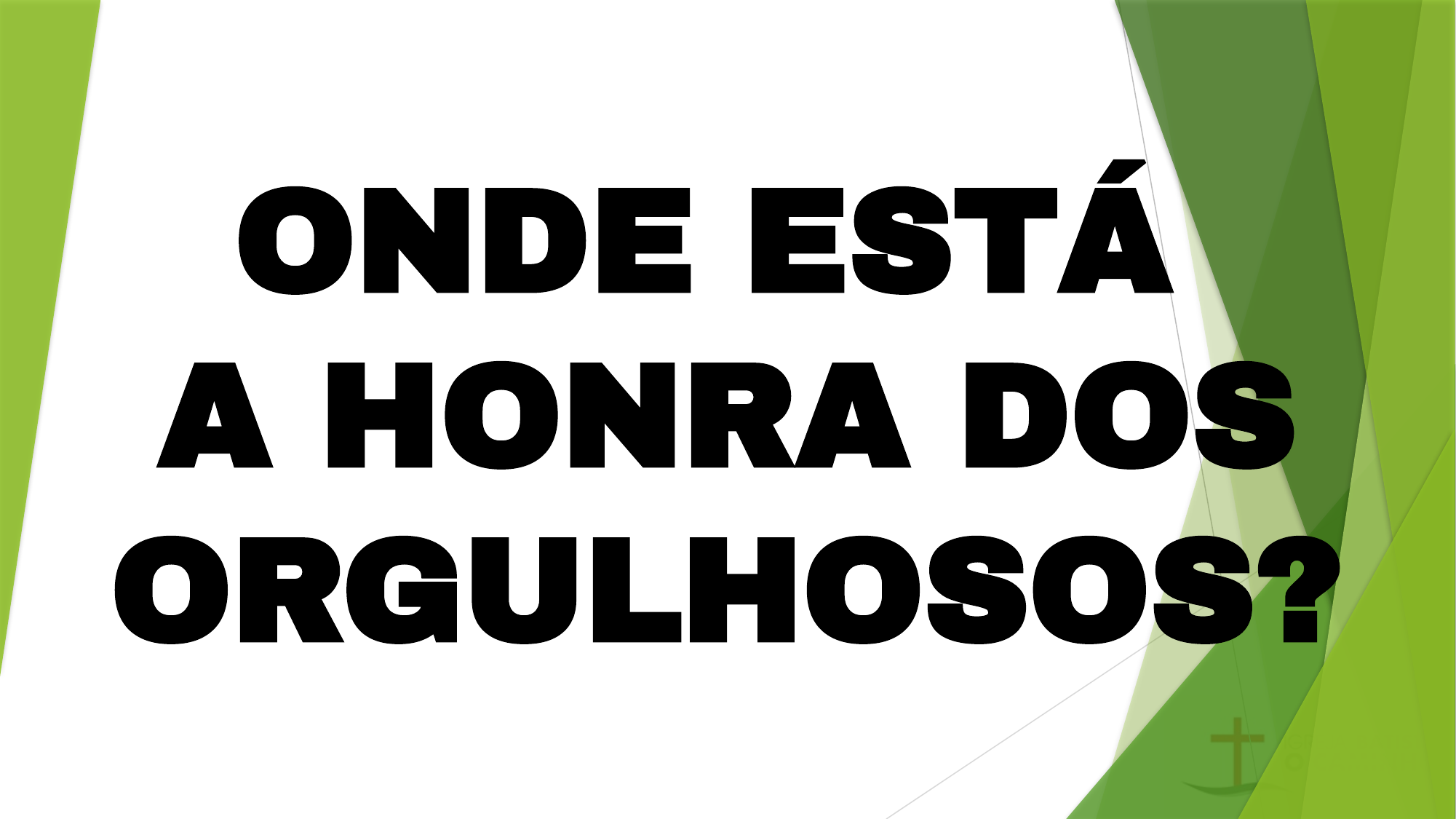

# ONDE ESTÁ A HONRA DOS ORGULHOSOS?